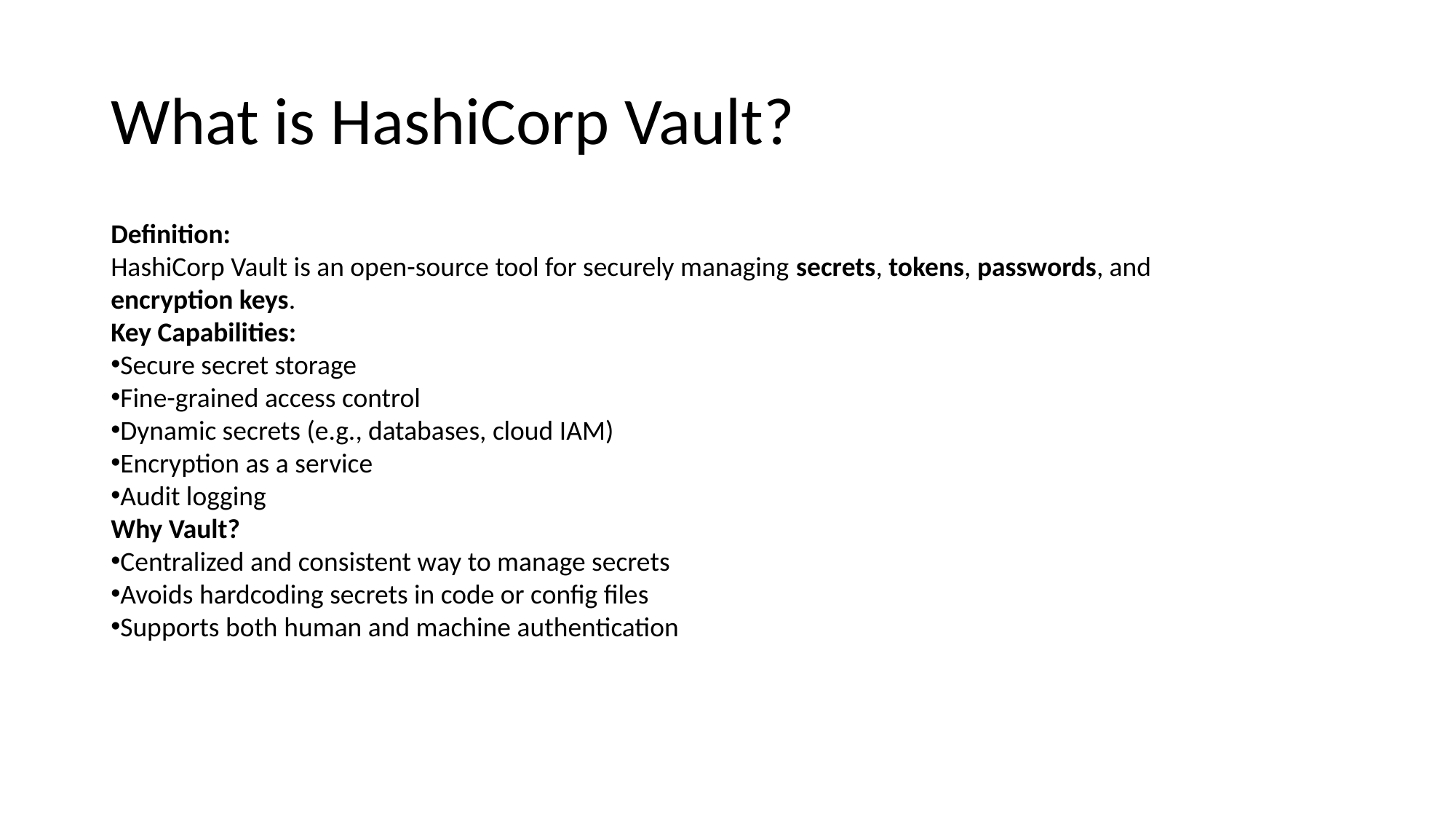

# What is HashiCorp Vault?
Definition:
HashiCorp Vault is an open-source tool for securely managing secrets, tokens, passwords, and encryption keys.
Key Capabilities:
Secure secret storage
Fine-grained access control
Dynamic secrets (e.g., databases, cloud IAM)
Encryption as a service
Audit logging
Why Vault?
Centralized and consistent way to manage secrets
Avoids hardcoding secrets in code or config files
Supports both human and machine authentication